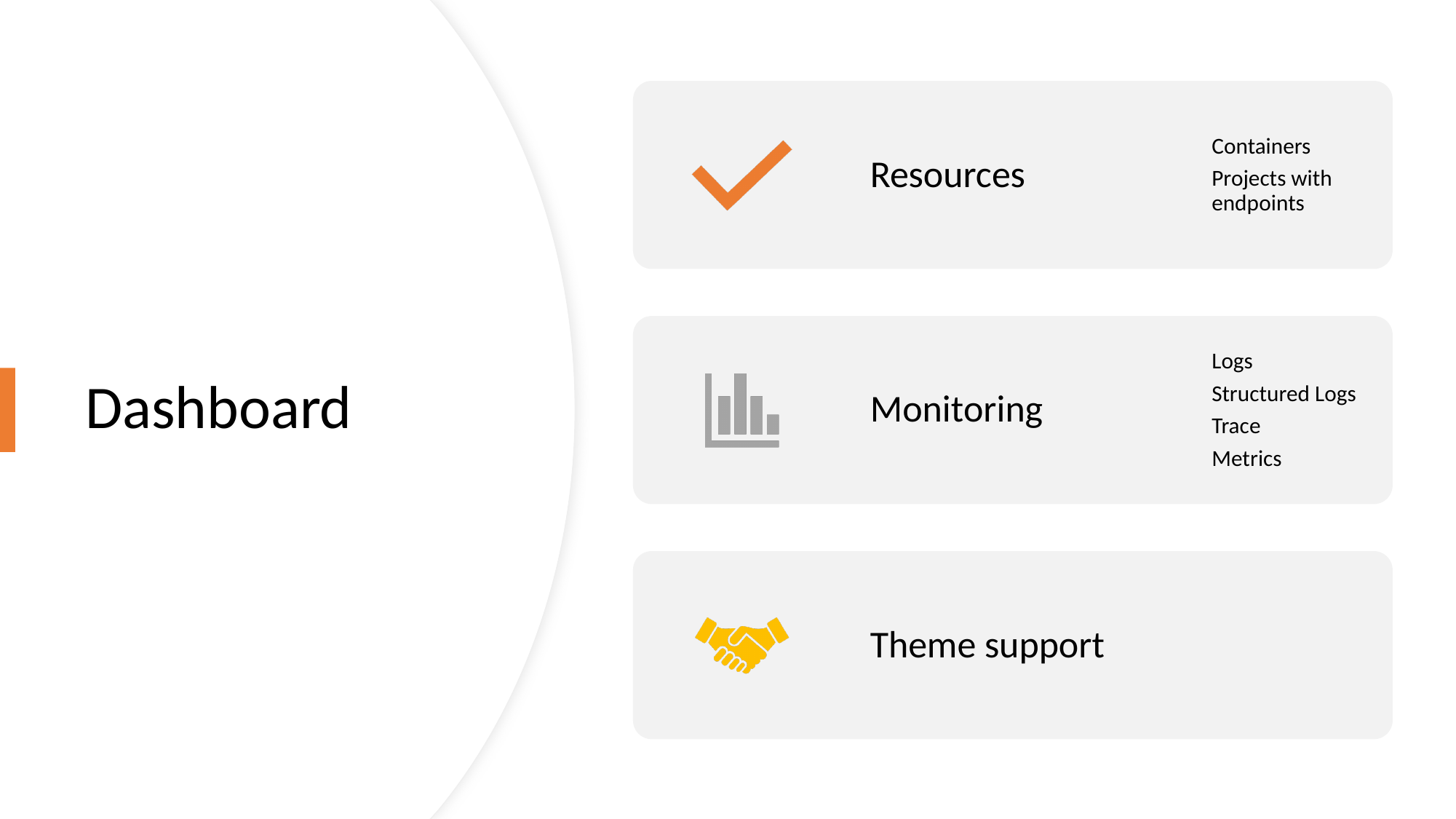

Resources
Containers
Projects with endpoints
Monitoring
Logs
Structured Logs
Trace
Metrics
Theme support
# Dashboard